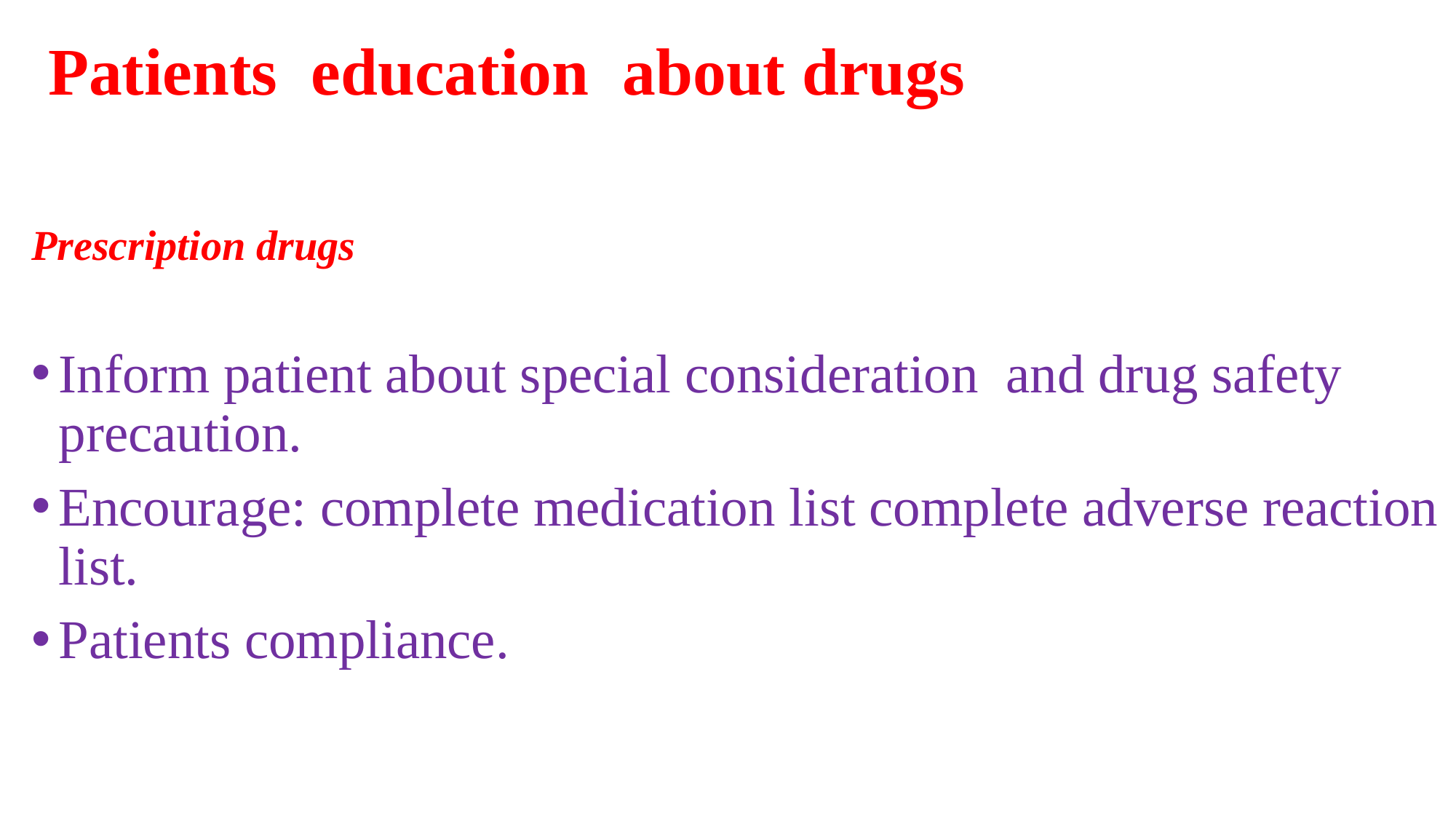

# Patients  education  about drugs
Prescription drugs

Inform patient about special consideration  and drug safety precaution.
Encourage: complete medication list complete adverse reaction list.
Patients compliance.